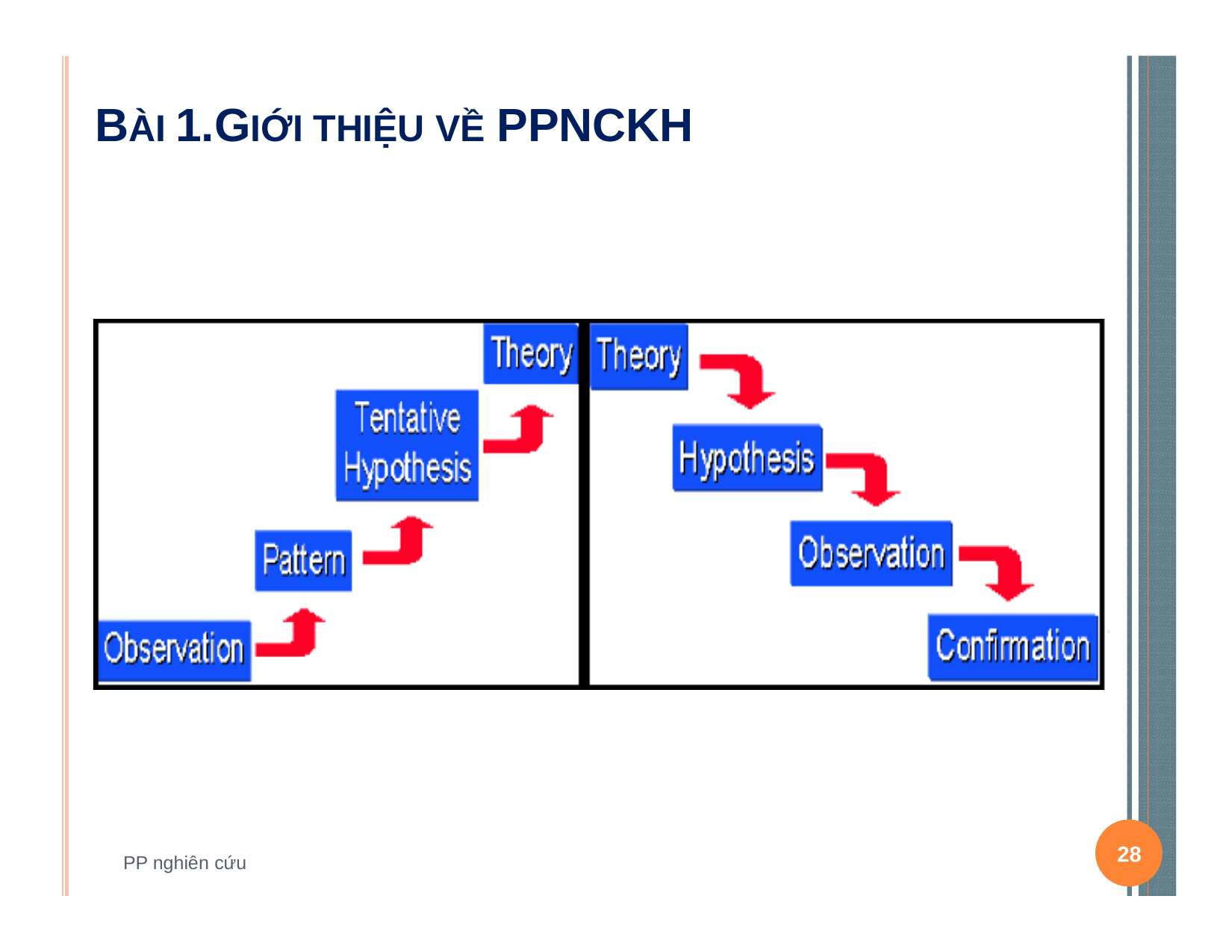

# BÀI 1.GIỚI THIỆU VỀ PPNCKH

28
PP nghiên cứu